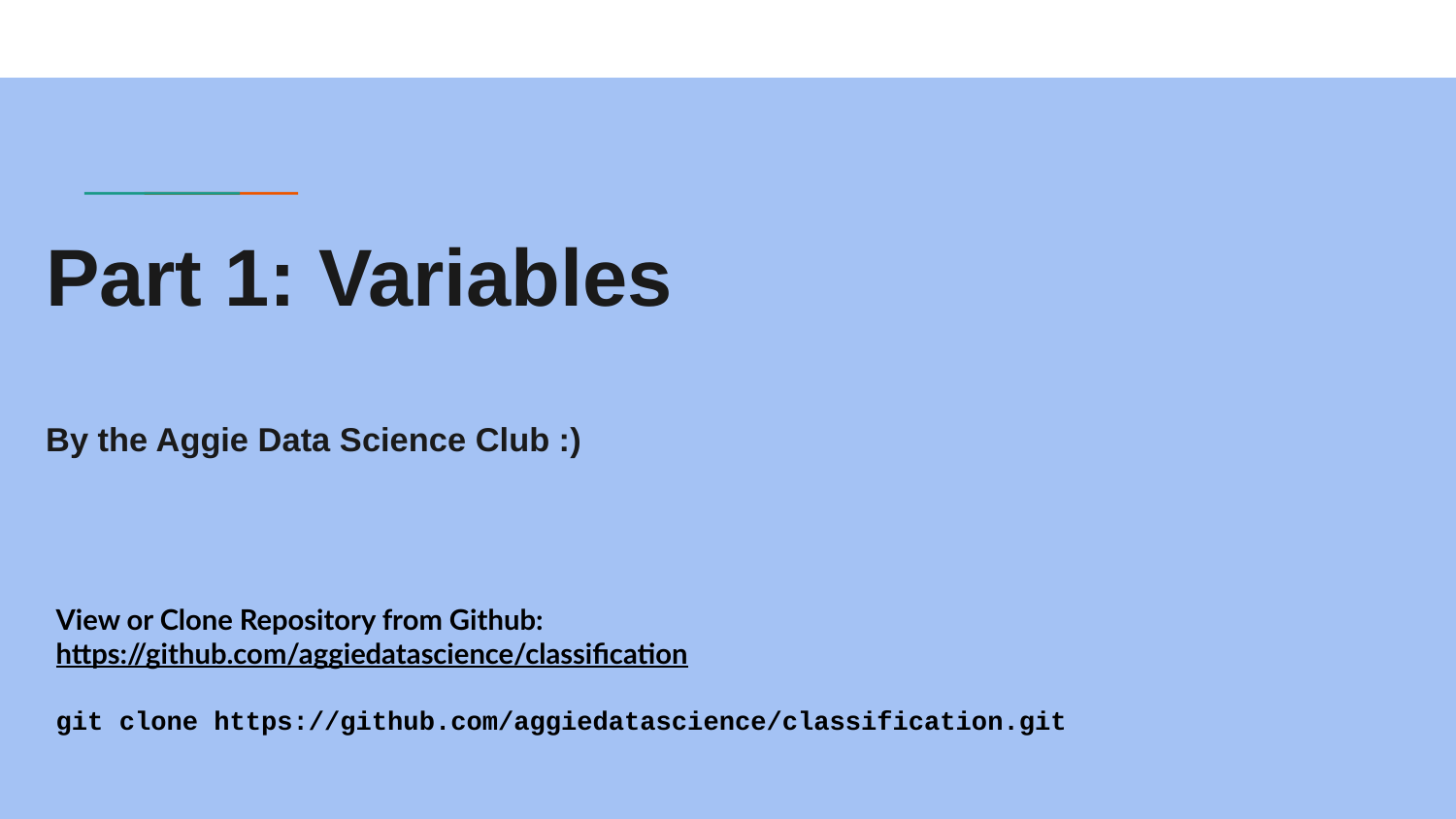

# Part 1: Variables

By the Aggie Data Science Club :)
View or Clone Repository from Github:
https://github.com/aggiedatascience/classification

git clone https://github.com/aggiedatascience/classification.git